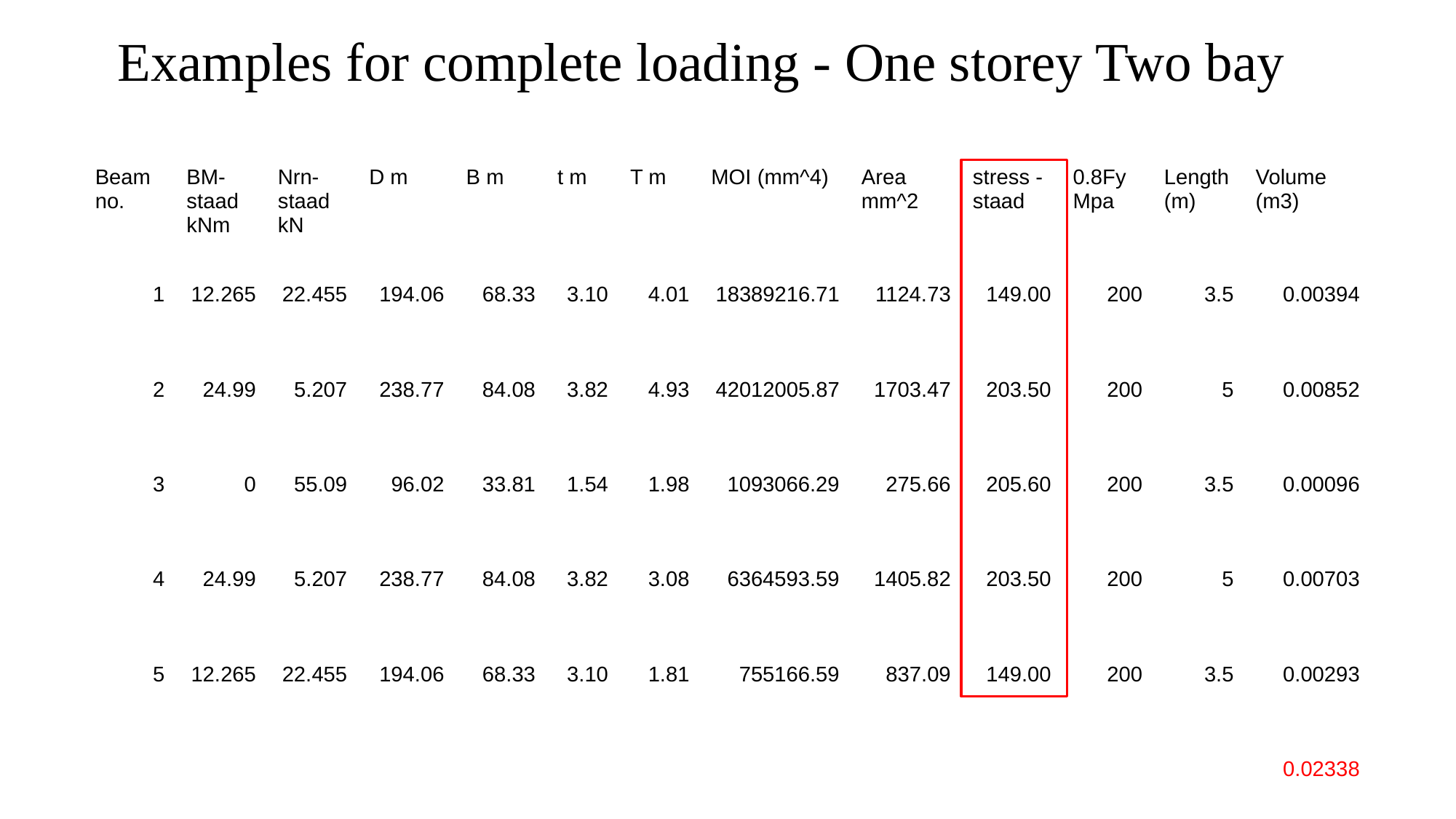

# Examples for complete loading - One storey Two bay
| Beam no. | BM-staad kNm | Nrn-staad kN | D m | B m | t m | T m | MOI (mm^4) | Area mm^2 | stress -staad | 0.8Fy Mpa | Length (m) | Volume (m3) |
| --- | --- | --- | --- | --- | --- | --- | --- | --- | --- | --- | --- | --- |
| 1 | 12.265 | 22.455 | 194.06 | 68.33 | 3.10 | 4.01 | 18389216.71 | 1124.73 | 149.00 | 200 | 3.5 | 0.00394 |
| 2 | 24.99 | 5.207 | 238.77 | 84.08 | 3.82 | 4.93 | 42012005.87 | 1703.47 | 203.50 | 200 | 5 | 0.00852 |
| 3 | 0 | 55.09 | 96.02 | 33.81 | 1.54 | 1.98 | 1093066.29 | 275.66 | 205.60 | 200 | 3.5 | 0.00096 |
| 4 | 24.99 | 5.207 | 238.77 | 84.08 | 3.82 | 3.08 | 6364593.59 | 1405.82 | 203.50 | 200 | 5 | 0.00703 |
| 5 | 12.265 | 22.455 | 194.06 | 68.33 | 3.10 | 1.81 | 755166.59 | 837.09 | 149.00 | 200 | 3.5 | 0.00293 |
|  |  |  |  |  |  |  |  |  |  |  |  | 0.02338 |